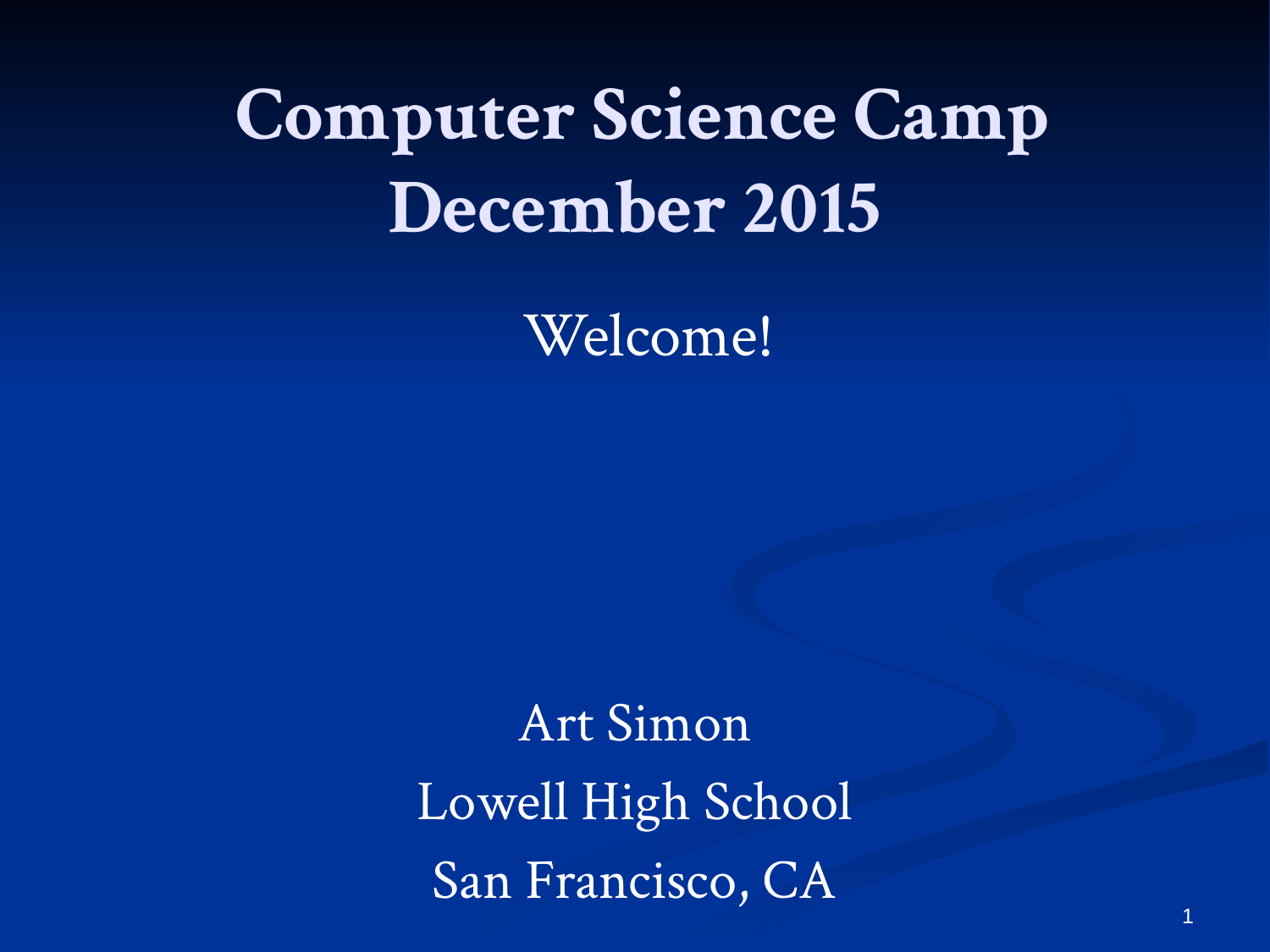

# Computer Science Camp December 2015
Welcome!

Art Simon
Lowell High School
San Francisco, CA
1